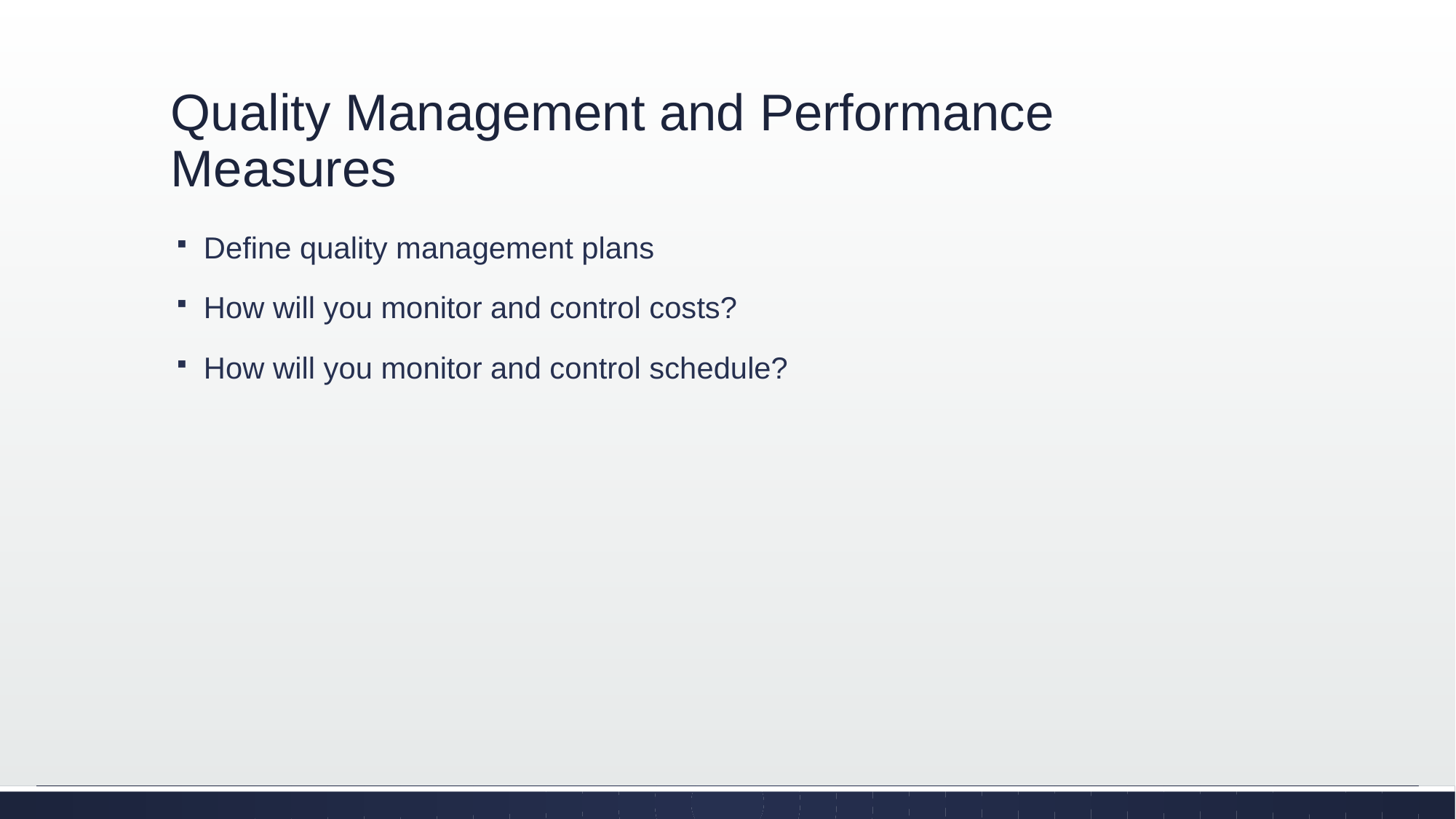

# Quality Management and Performance Measures
Define quality management plans
How will you monitor and control costs?
How will you monitor and control schedule?